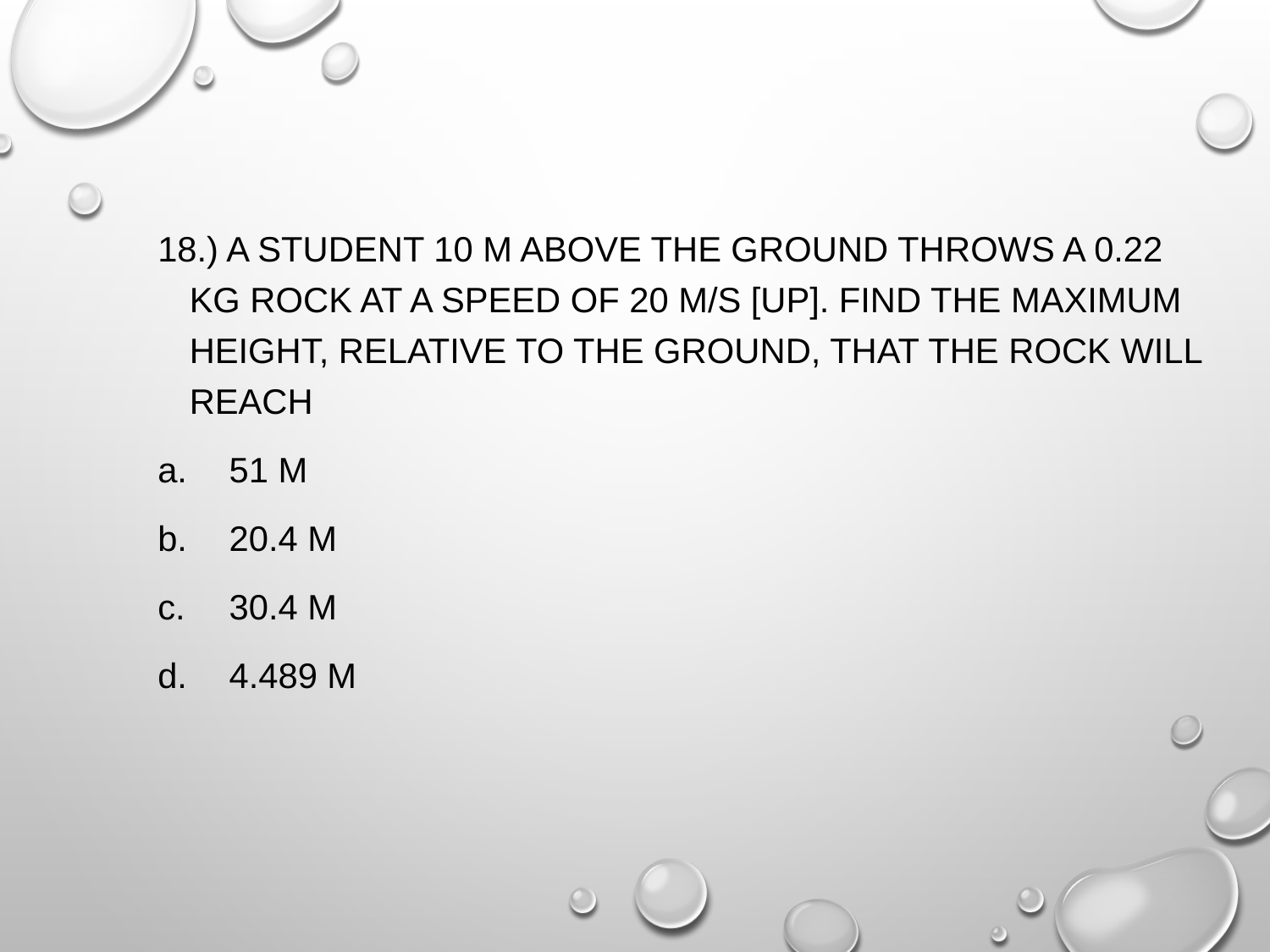

18.) A student 10 m above the ground throws a 0.22 kg rock at a speed of 20 m/s [up]. Find the maximum height, relative to the ground, that the rock will reach
51 m
20.4 m
30.4 m
4.489 m